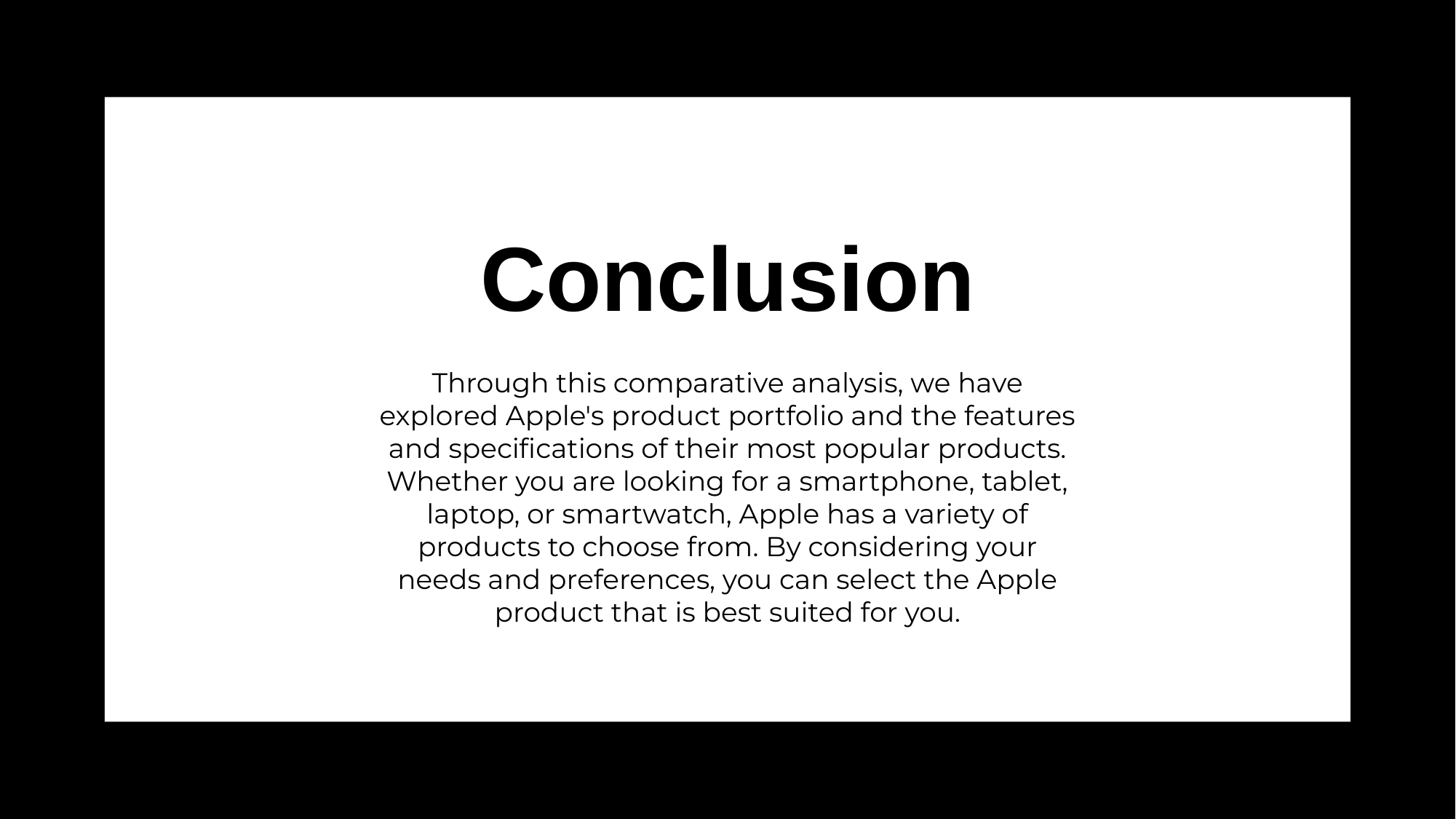

Conclusion
Through this comparative analysis, we have explored Apple's product portfolio and the features and specifications of their most popular products. Whether you are looking for a smartphone, tablet, laptop, or smartwatch, Apple has a variety of products to choose from. By considering your needs and preferences, you can select the Apple product that is best suited for you.